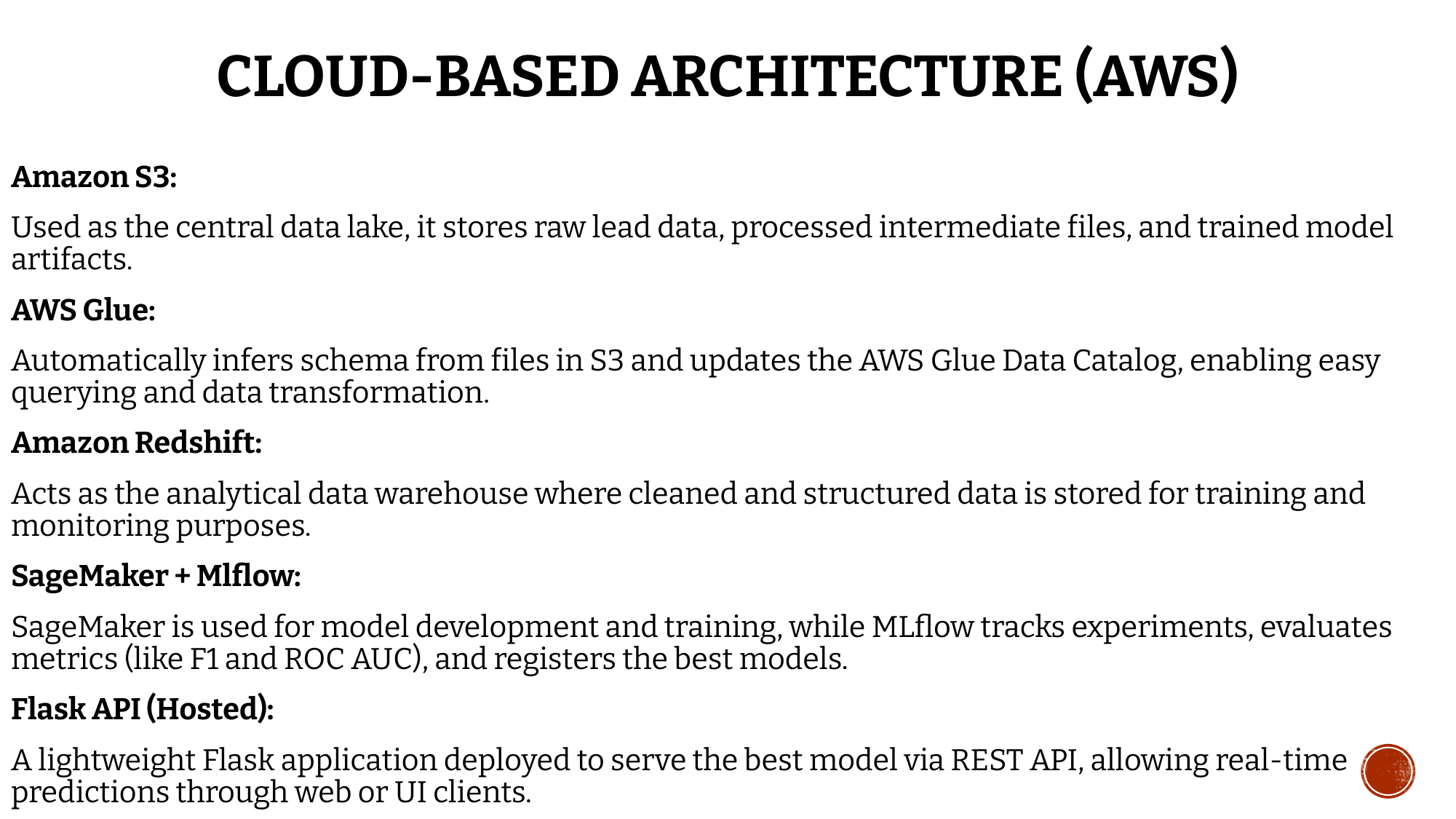

# Cloud-Based Architecture (AWS)
Amazon S3:
Used as the central data lake, it stores raw lead data, processed intermediate files, and trained model artifacts.
AWS Glue:
Automatically infers schema from files in S3 and updates the AWS Glue Data Catalog, enabling easy querying and data transformation.
Amazon Redshift:
Acts as the analytical data warehouse where cleaned and structured data is stored for training and monitoring purposes.
SageMaker + Mlflow:
SageMaker is used for model development and training, while MLflow tracks experiments, evaluates metrics (like F1 and ROC AUC), and registers the best models.
Flask API (Hosted):
A lightweight Flask application deployed to serve the best model via REST API, allowing real-time predictions through web or UI clients.